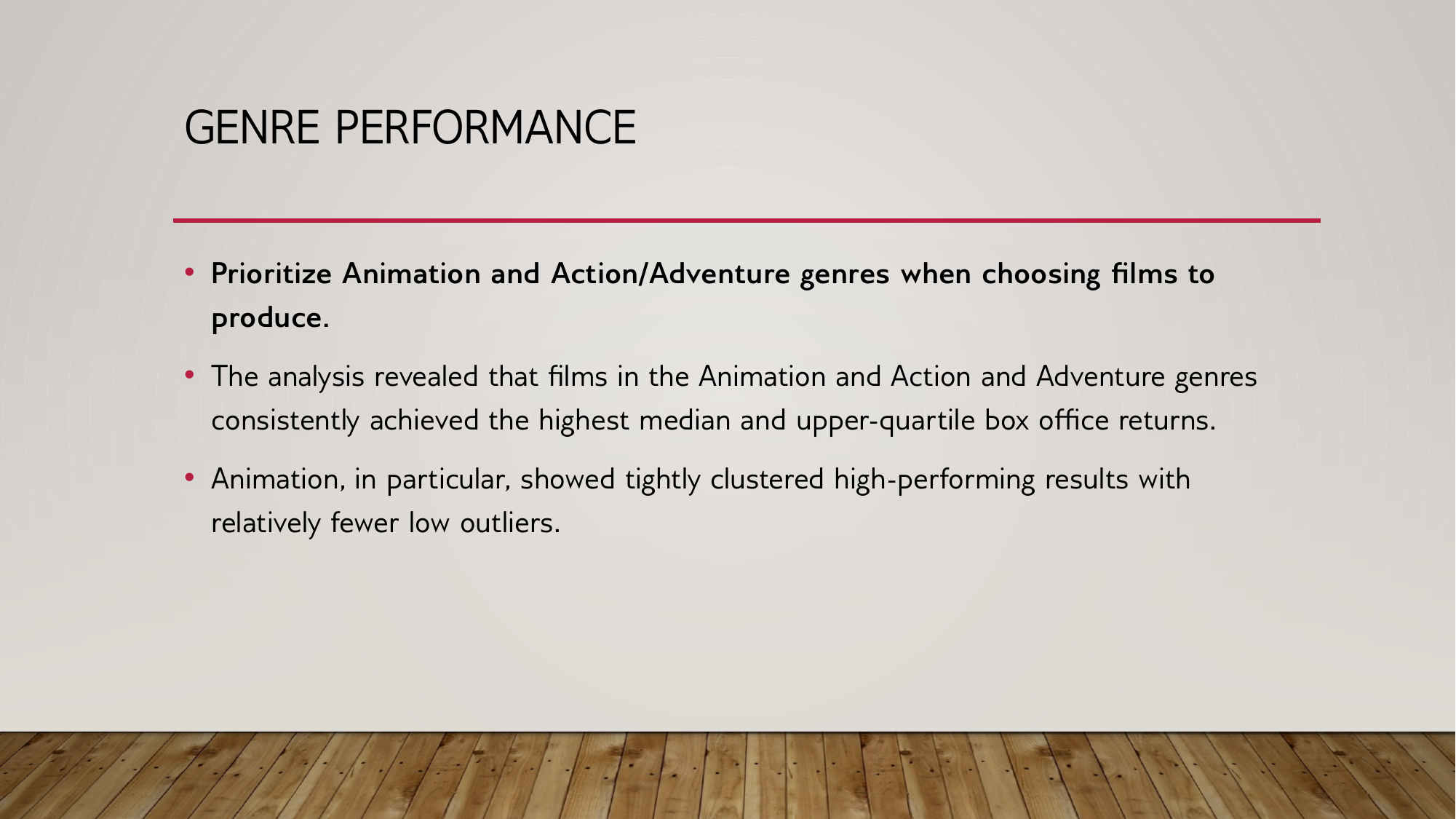

# GENRE Performance
Prioritize Animation and Action/Adventure genres when choosing films to produce.
The analysis revealed that films in the Animation and Action and Adventure genres consistently achieved the highest median and upper-quartile box office returns.
Animation, in particular, showed tightly clustered high-performing results with relatively fewer low outliers.